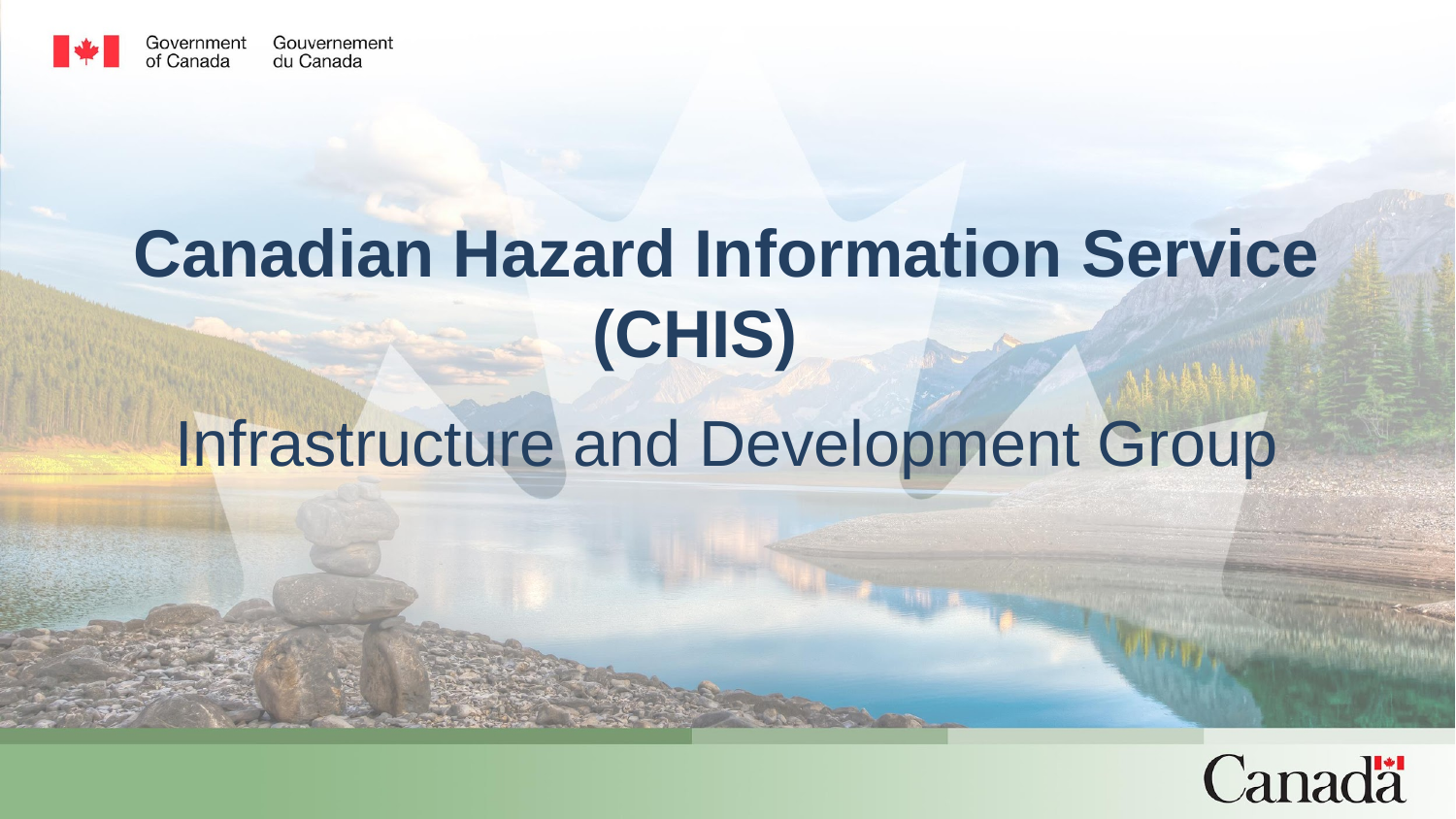

# Canadian Hazard Information Service (CHIS)
Infrastructure and Development Group